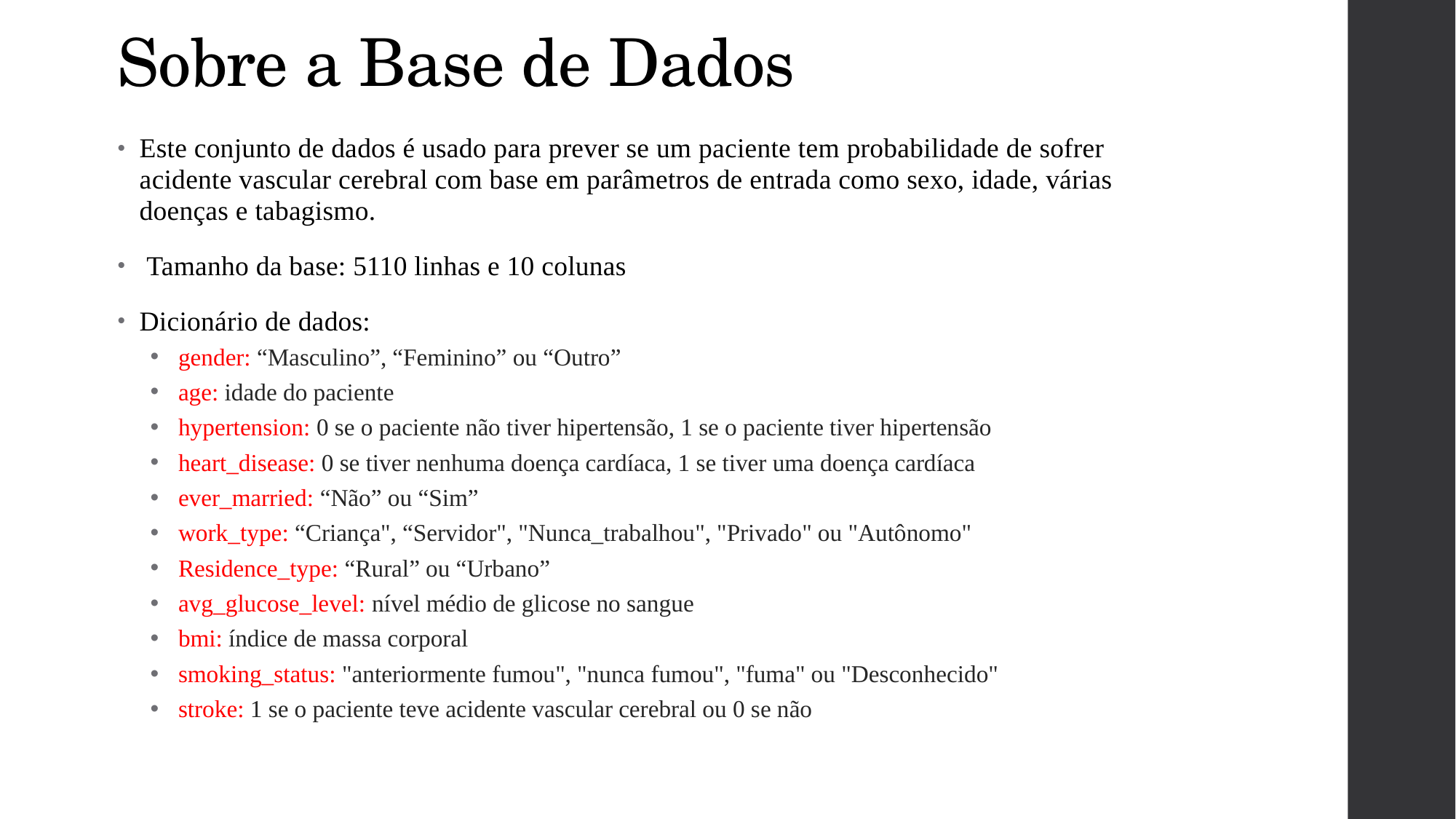

# Sobre a Base de Dados
Este conjunto de dados é usado para prever se um paciente tem probabilidade de sofrer acidente vascular cerebral com base em parâmetros de entrada como sexo, idade, várias doenças e tabagismo.
 Tamanho da base: 5110 linhas e 10 colunas
Dicionário de dados:
 gender: “Masculino”, “Feminino” ou “Outro”
 age: idade do paciente
 hypertension: 0 se o paciente não tiver hipertensão, 1 se o paciente tiver hipertensão
 heart_disease: 0 se tiver nenhuma doença cardíaca, 1 se tiver uma doença cardíaca
 ever_married: “Não” ou “Sim”
 work_type: “Criança", “Servidor", "Nunca_trabalhou", "Privado" ou "Autônomo"
 Residence_type: “Rural” ou “Urbano”
 avg_glucose_level: nível médio de glicose no sangue
 bmi: índice de massa corporal
 smoking_status: "anteriormente fumou", "nunca fumou", "fuma" ou "Desconhecido"
 stroke: 1 se o paciente teve acidente vascular cerebral ou 0 se não